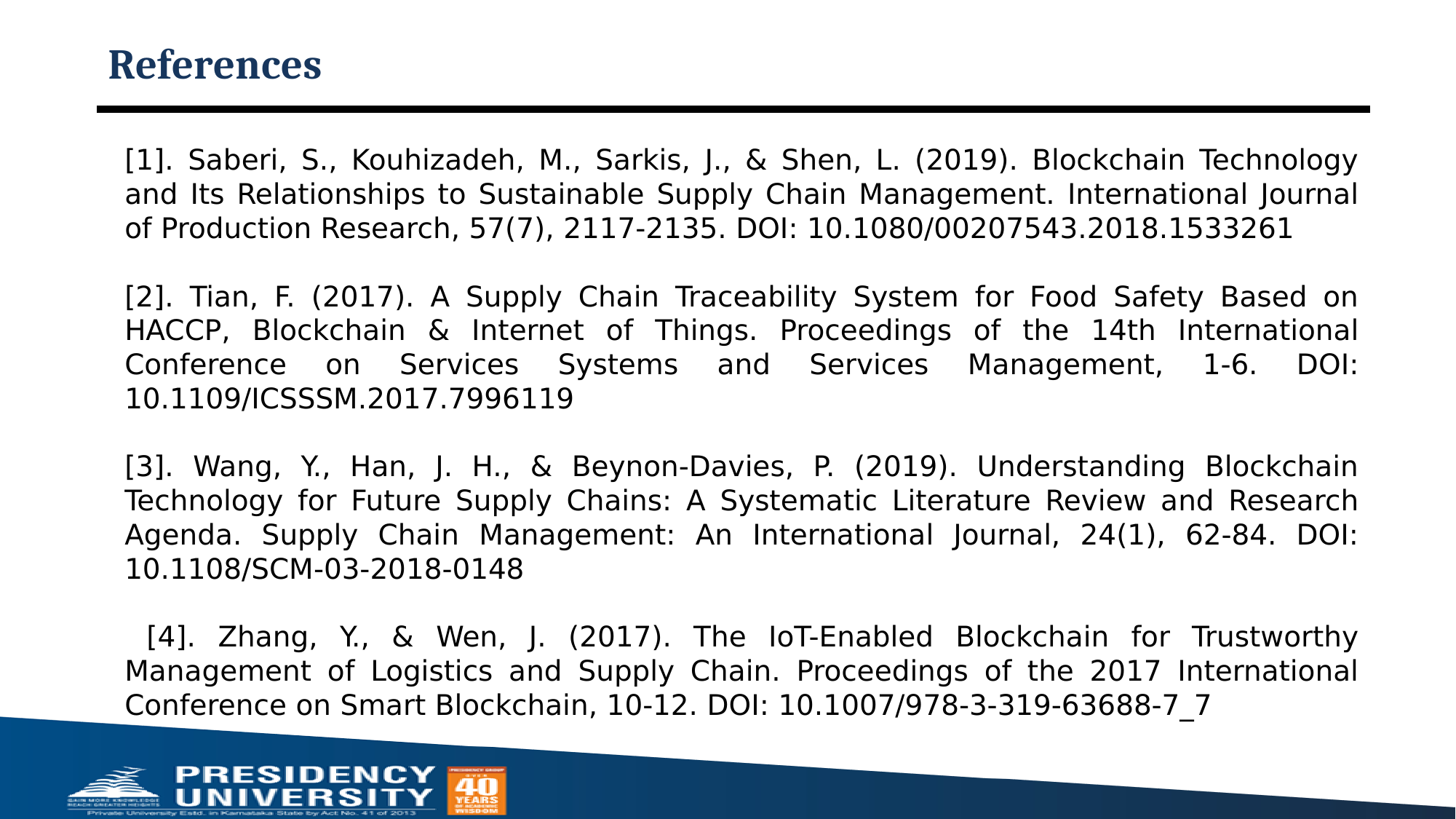

# References
[1]. Saberi, S., Kouhizadeh, M., Sarkis, J., & Shen, L. (2019). Blockchain Technology and Its Relationships to Sustainable Supply Chain Management. International Journal of Production Research, 57(7), 2117-2135. DOI: 10.1080/00207543.2018.1533261

[2]. Tian, F. (2017). A Supply Chain Traceability System for Food Safety Based on HACCP, Blockchain & Internet of Things. Proceedings of the 14th International Conference on Services Systems and Services Management, 1-6. DOI: 10.1109/ICSSSM.2017.7996119

[3]. Wang, Y., Han, J. H., & Beynon-Davies, P. (2019). Understanding Blockchain Technology for Future Supply Chains: A Systematic Literature Review and Research Agenda. Supply Chain Management: An International Journal, 24(1), 62-84. DOI: 10.1108/SCM-03-2018-0148

 [4]. Zhang, Y., & Wen, J. (2017). The IoT-Enabled Blockchain for Trustworthy Management of Logistics and Supply Chain. Proceedings of the 2017 International Conference on Smart Blockchain, 10-12. DOI: 10.1007/978-3-319-63688-7_7